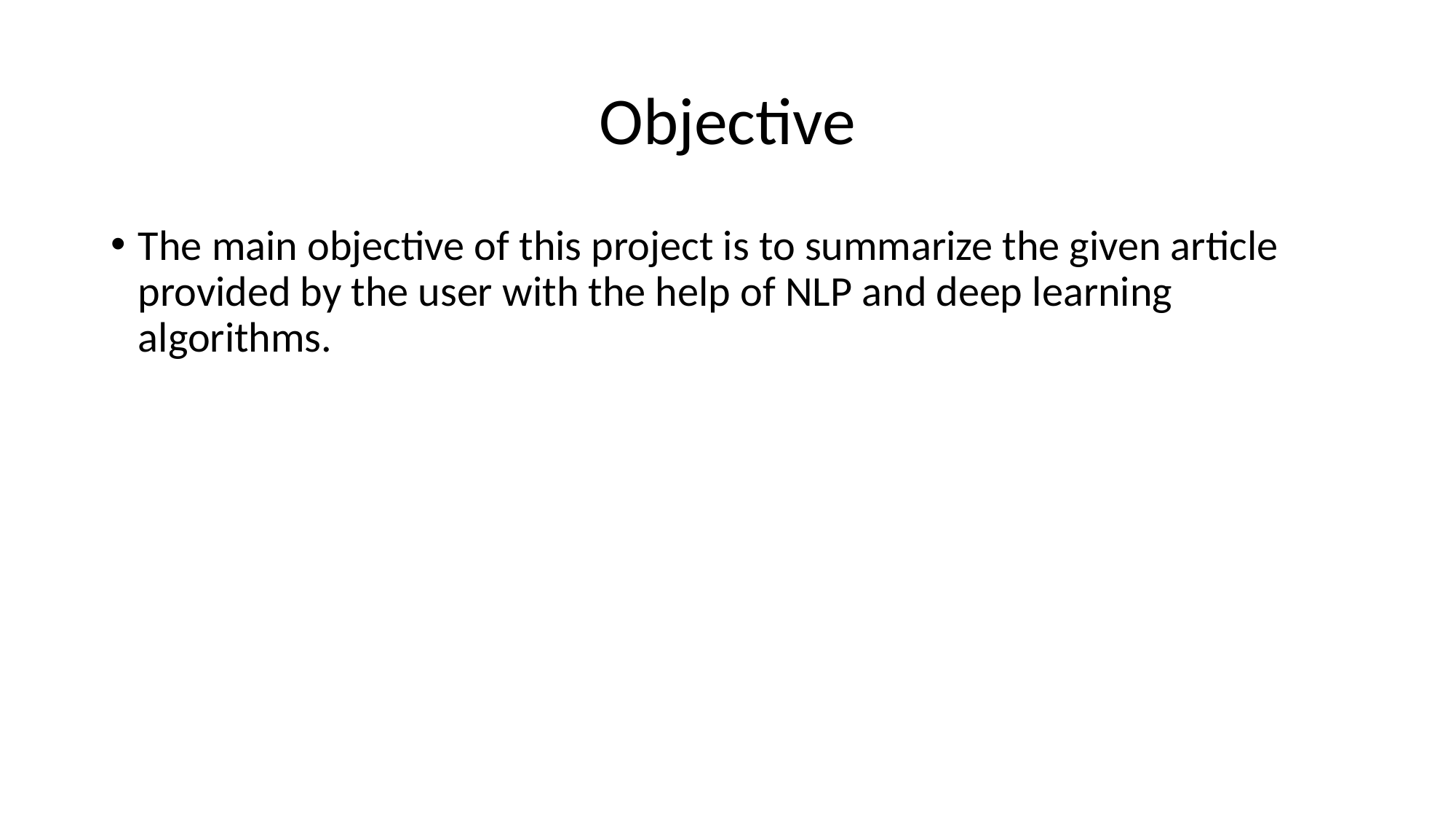

# Objective
The main objective of this project is to summarize the given article provided by the user with the help of NLP and deep learning algorithms.